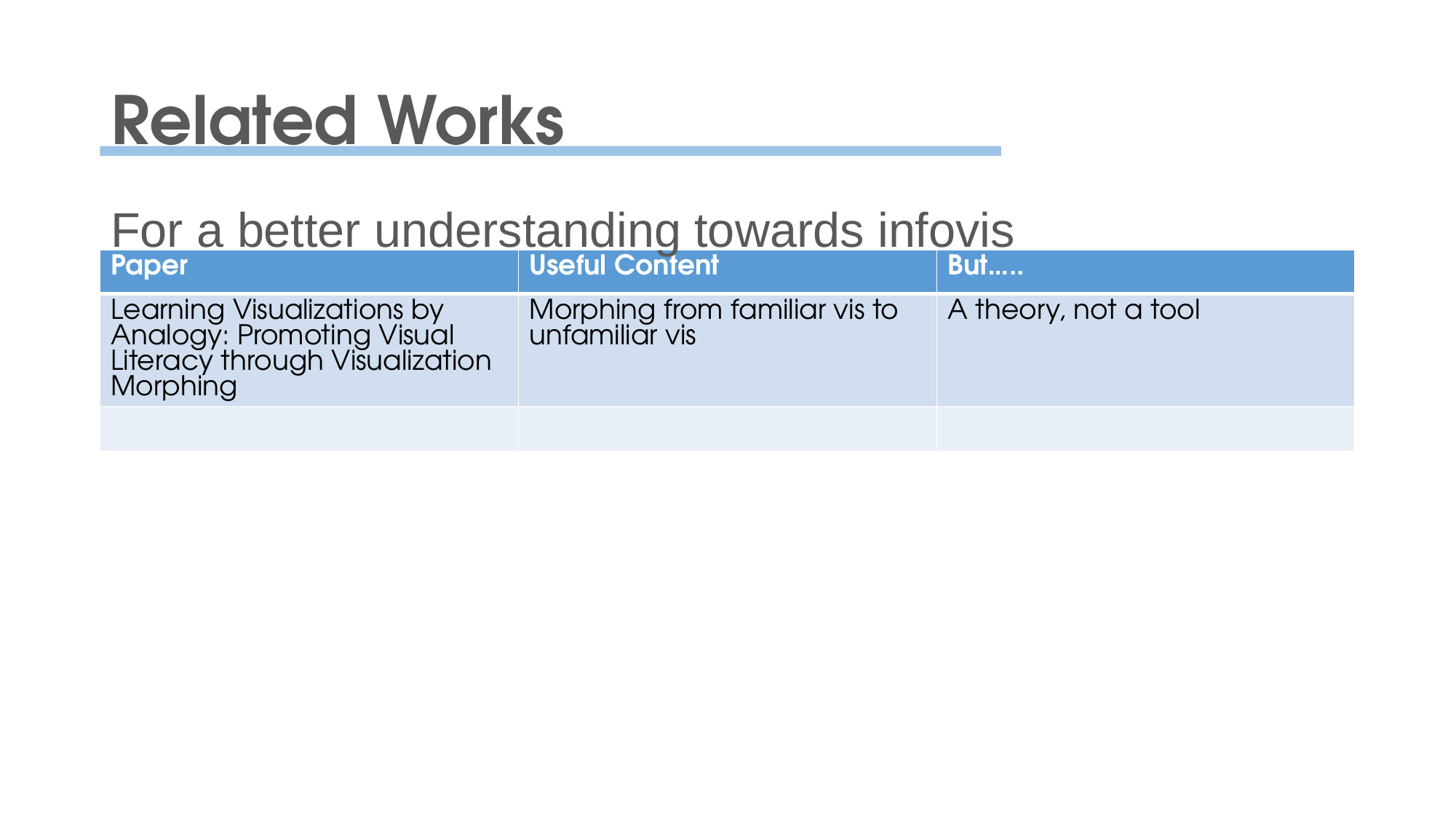

# Related Works

For a better understanding towards infovis
| Paper | Useful Content | But….. |
| --- | --- | --- |
| Learning Visualizations by Analogy: Promoting Visual Literacy through Visualization Morphing | Morphing from familiar vis to unfamiliar vis | A theory, not a tool |
|  |  |  |